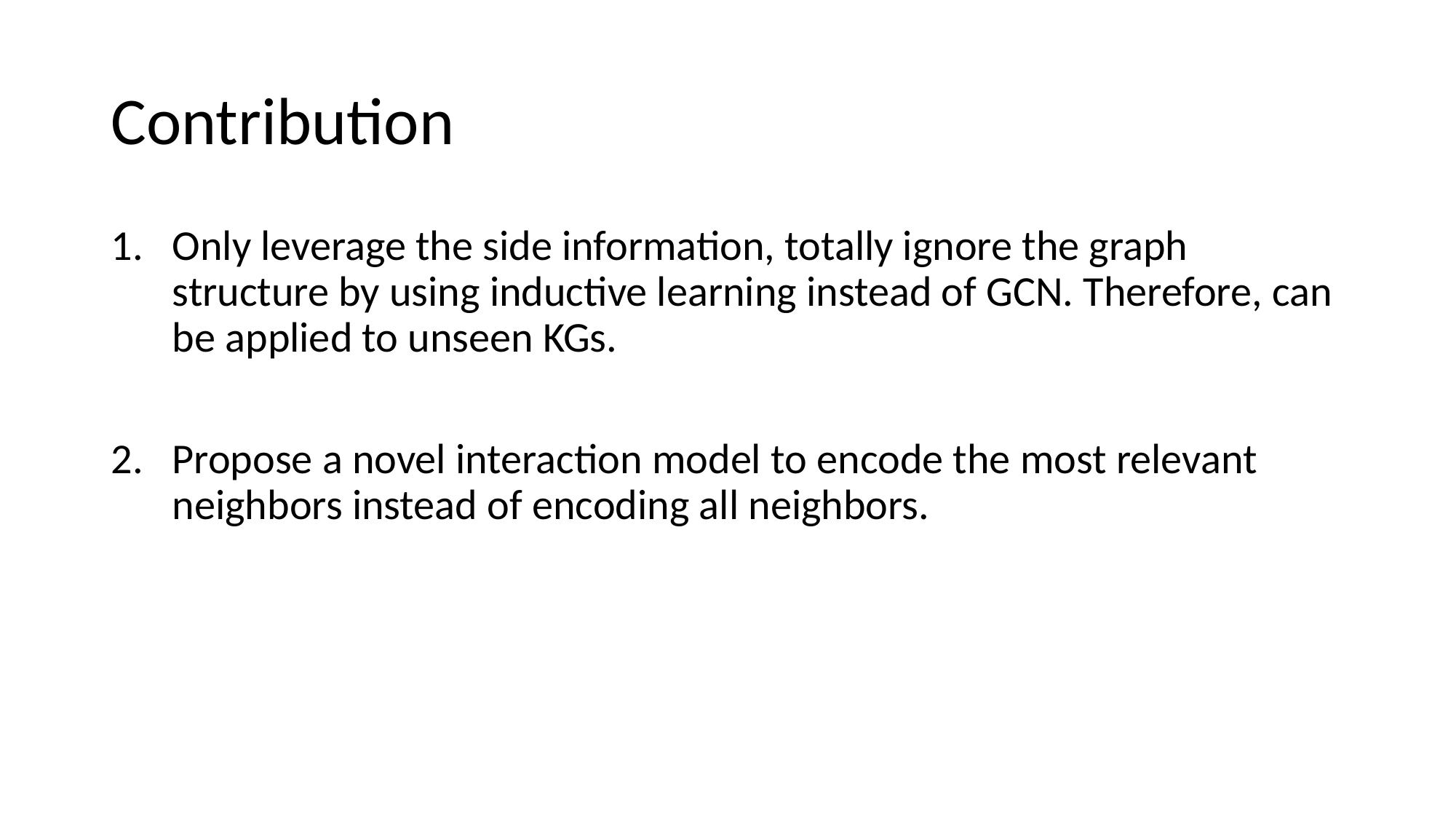

# Contribution
Only leverage the side information, totally ignore the graph structure by using inductive learning instead of GCN. Therefore, can be applied to unseen KGs.

Propose a novel interaction model to encode the most relevant neighbors instead of encoding all neighbors.